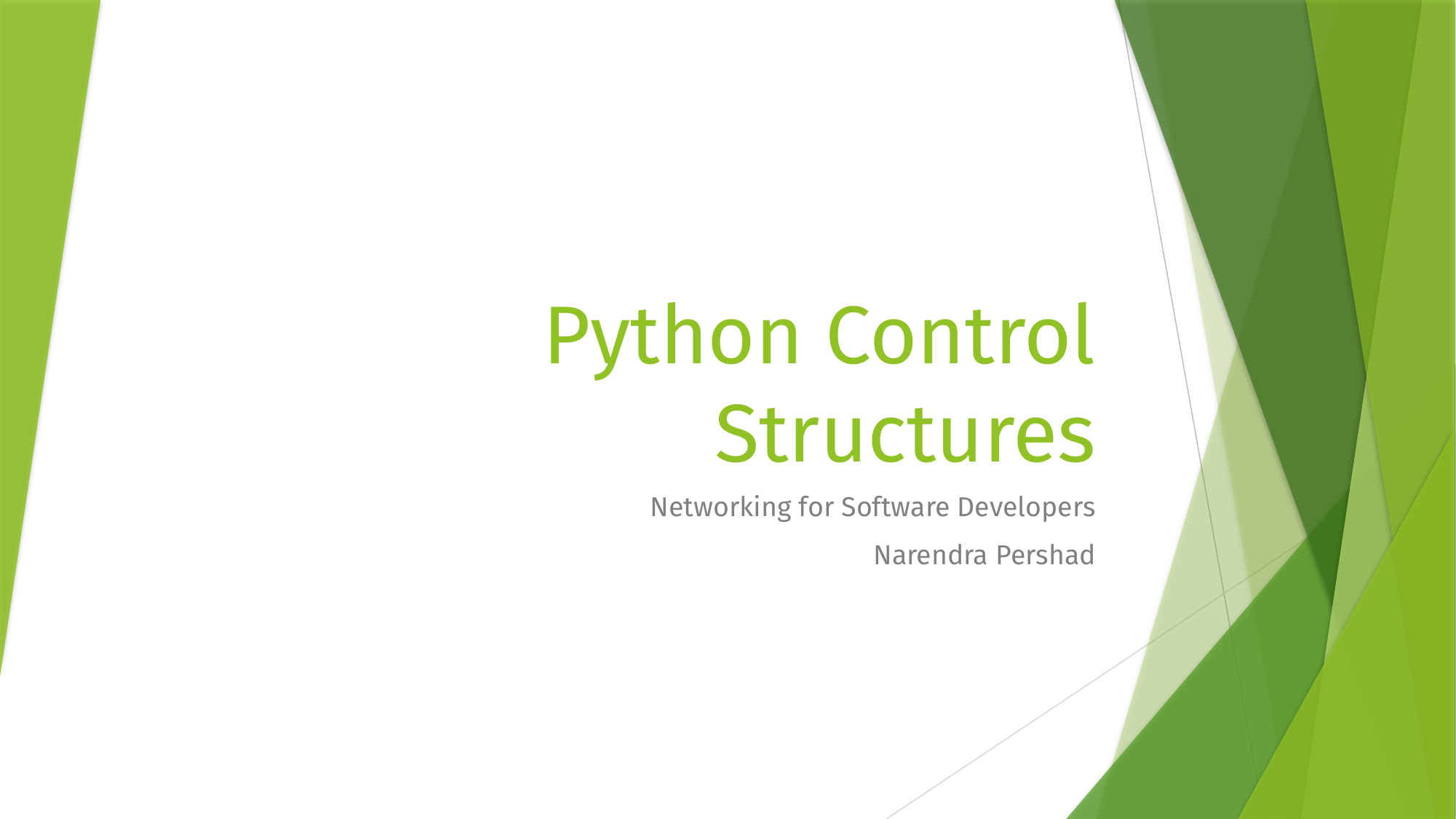

# Python Control Structures
Networking for Software Developers
Narendra Pershad